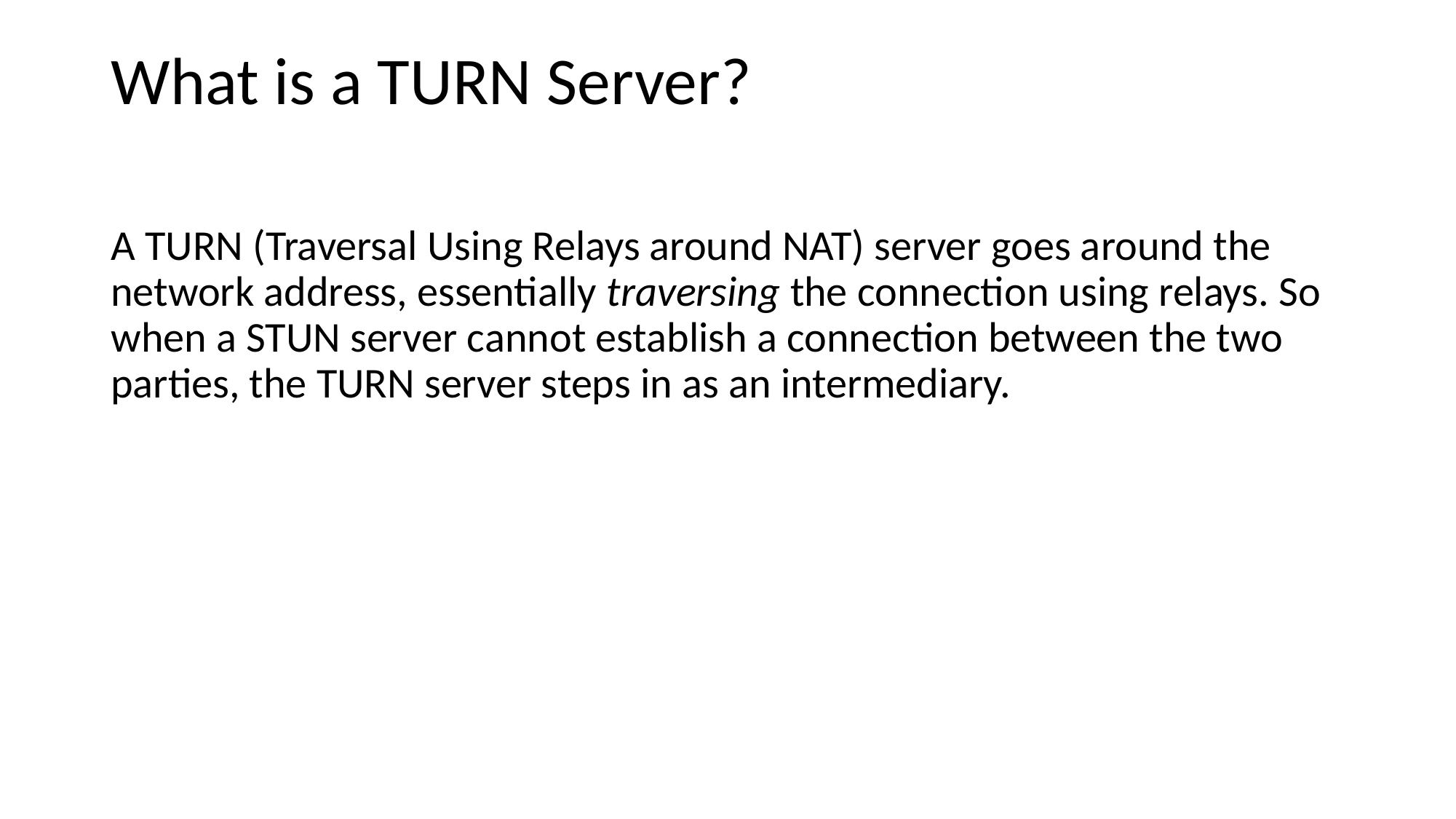

# What is a TURN Server?
A TURN (Traversal Using Relays around NAT) server goes around the network address, essentially traversing the connection using relays. So when a STUN server cannot establish a connection between the two parties, the TURN server steps in as an intermediary.